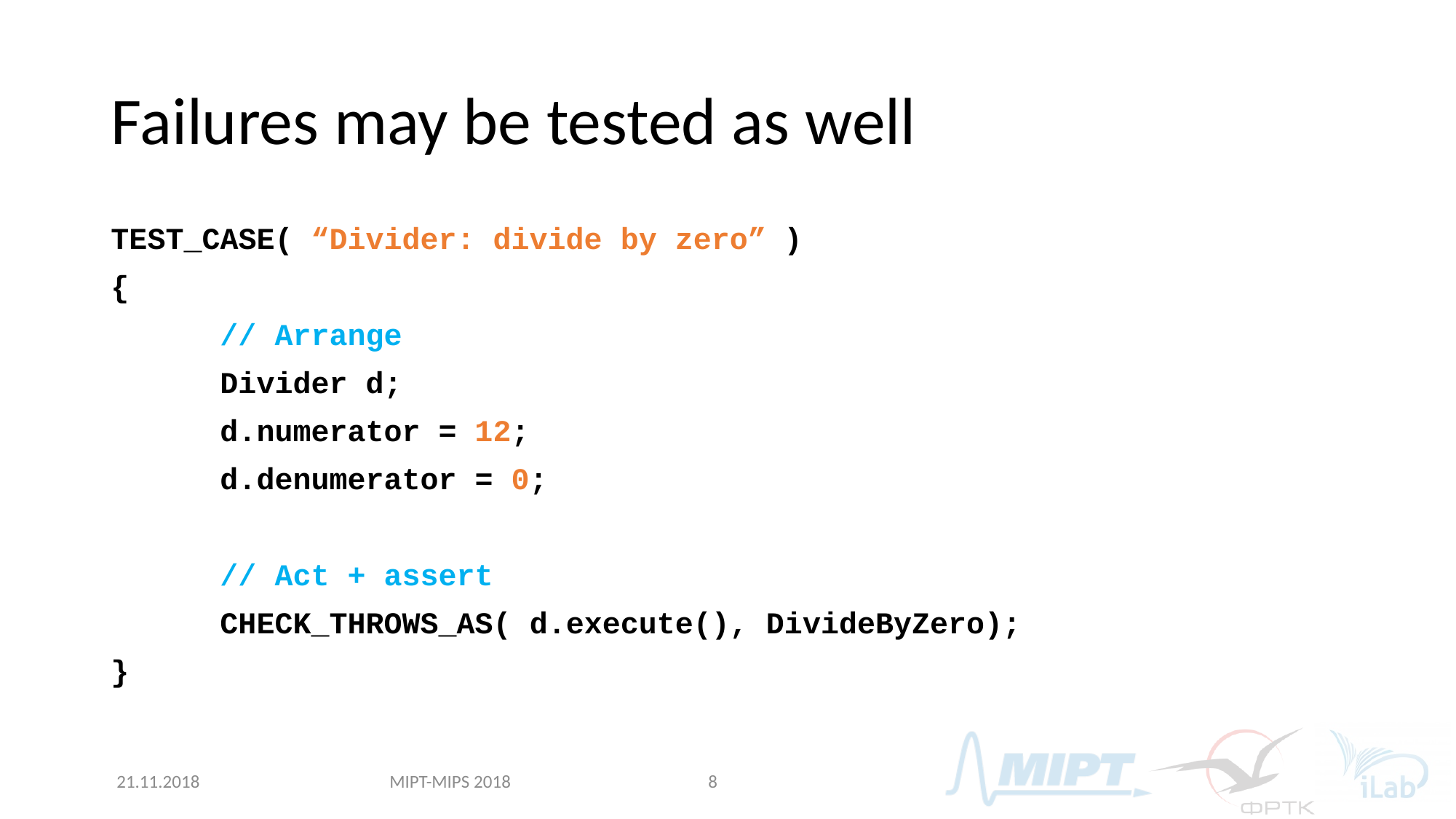

# Failures may be tested as well
TEST_CASE( “Divider: divide by zero” )
{
	// Arrange
	Divider d;
	d.numerator = 12;
	d.denumerator = 0;

	// Act + assert
	CHECK_THROWS_AS( d.execute(), DivideByZero);
}
MIPT-MIPS 2018
21.11.2018
8